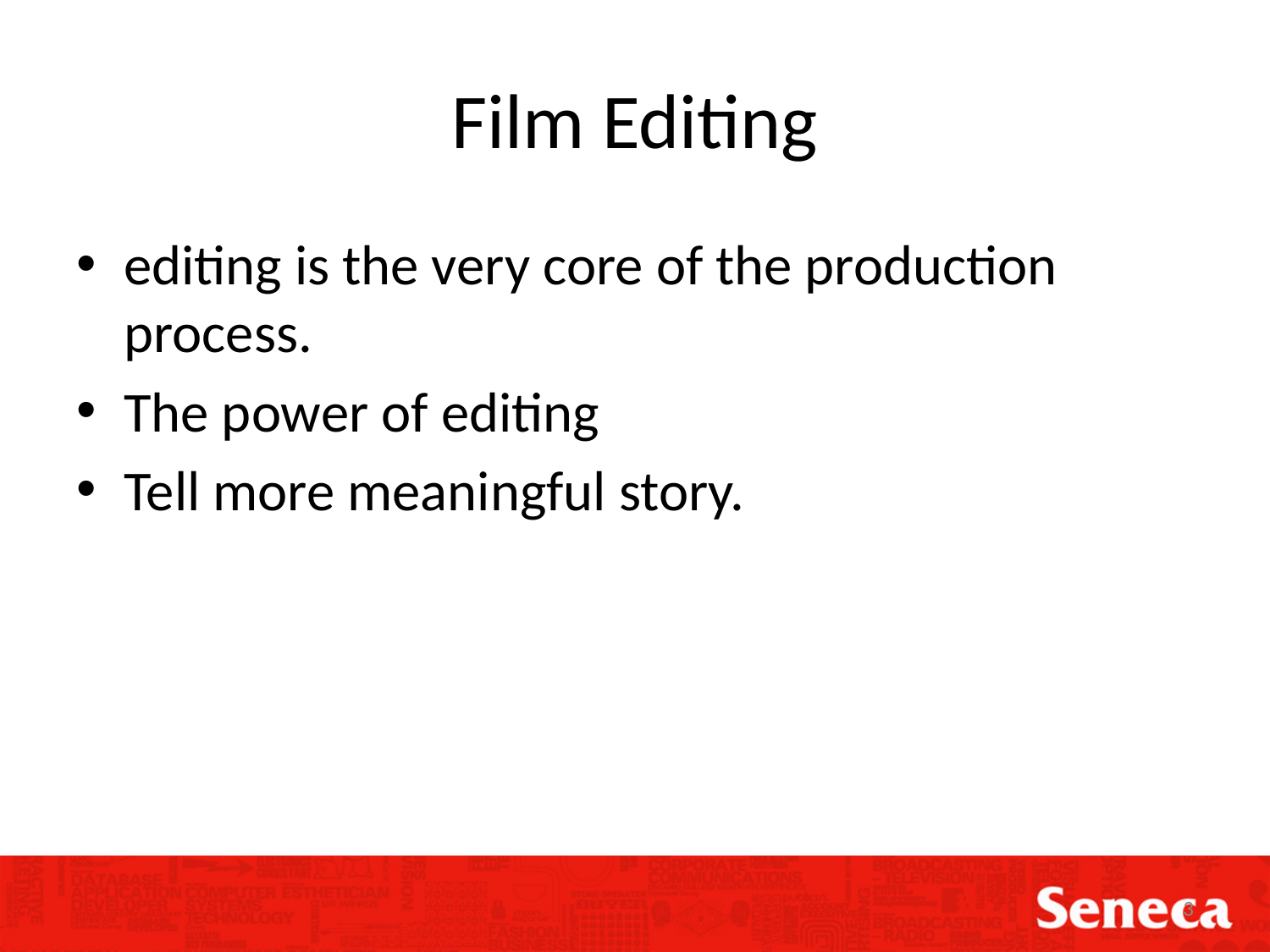

# Film Editing
editing is the very core of the production process.
The power of editing
Tell more meaningful story.
3